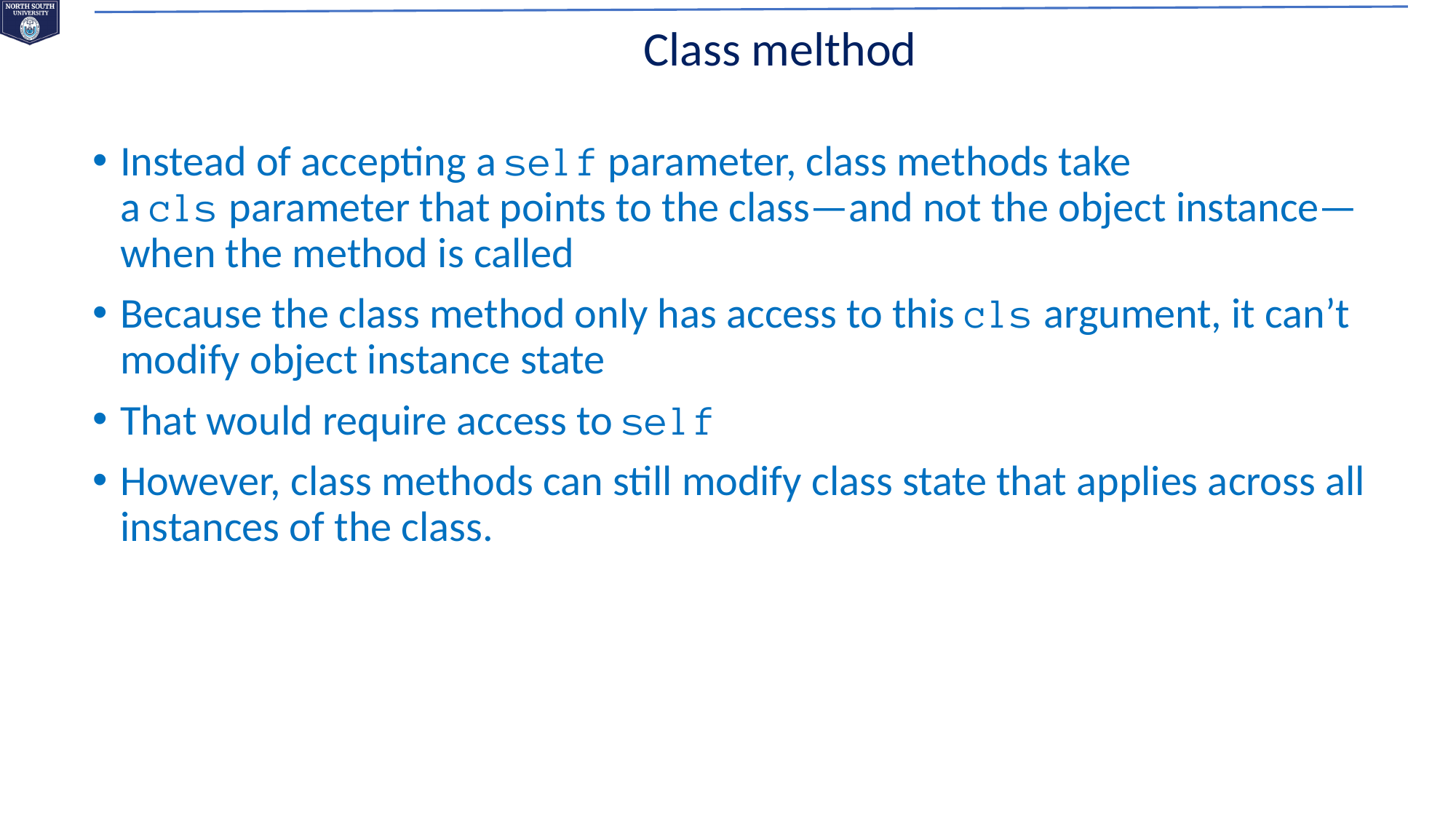

# Class melthod
Instead of accepting a self parameter, class methods take a cls parameter that points to the class—and not the object instance—when the method is called
Because the class method only has access to this cls argument, it can’t modify object instance state
That would require access to self
However, class methods can still modify class state that applies across all instances of the class.